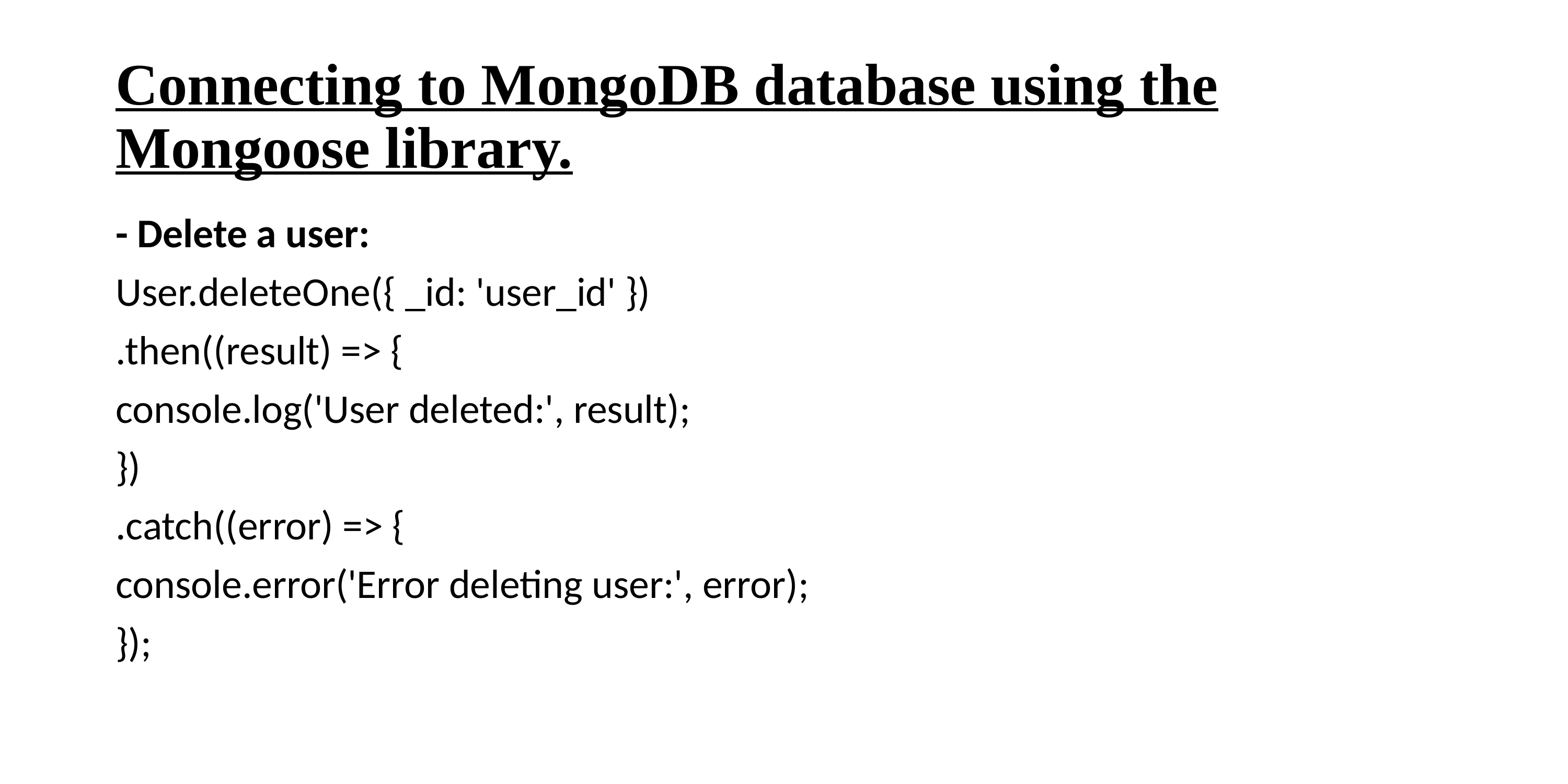

# Connecting to MongoDB database using the Mongoose library.
- Delete a user:
User.deleteOne({ _id: 'user_id' })
.then((result) => {
console.log('User deleted:', result);
})
.catch((error) => {
console.error('Error deleting user:', error);
});